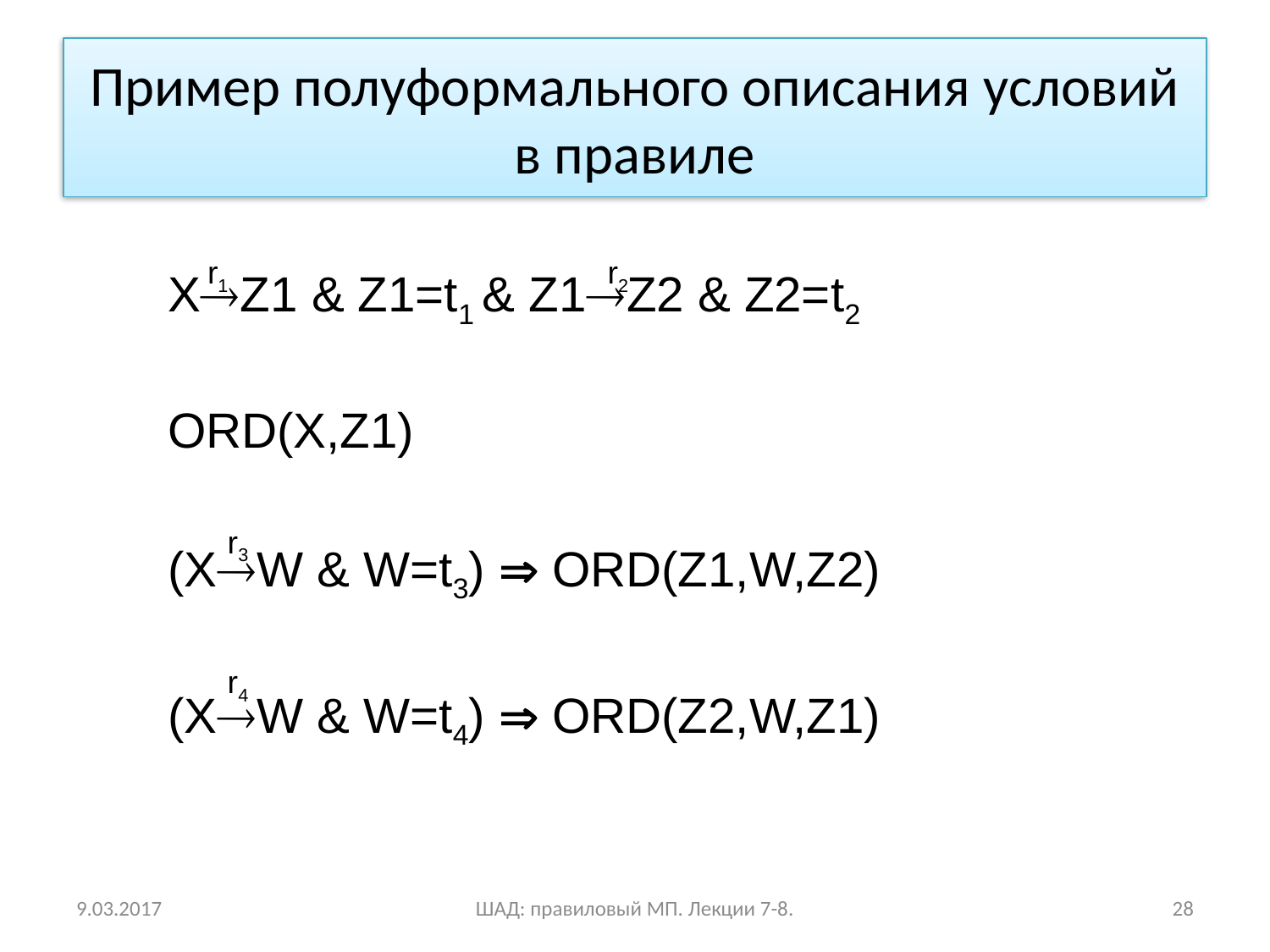

# Пример полуформального описания условий в правиле
r1
r2
X→Z1 & Z1=t1 & Z1→Z2 & Z2=t2
ORD(X,Z1)

(X→W & W=t3) ⇒ ORD(Z1,W,Z2)

(X→W & W=t4) ⇒ ORD(Z2,W,Z1)
r3
r4
9.03.2017
ШАД: правиловый МП. Лекции 7-8.
28